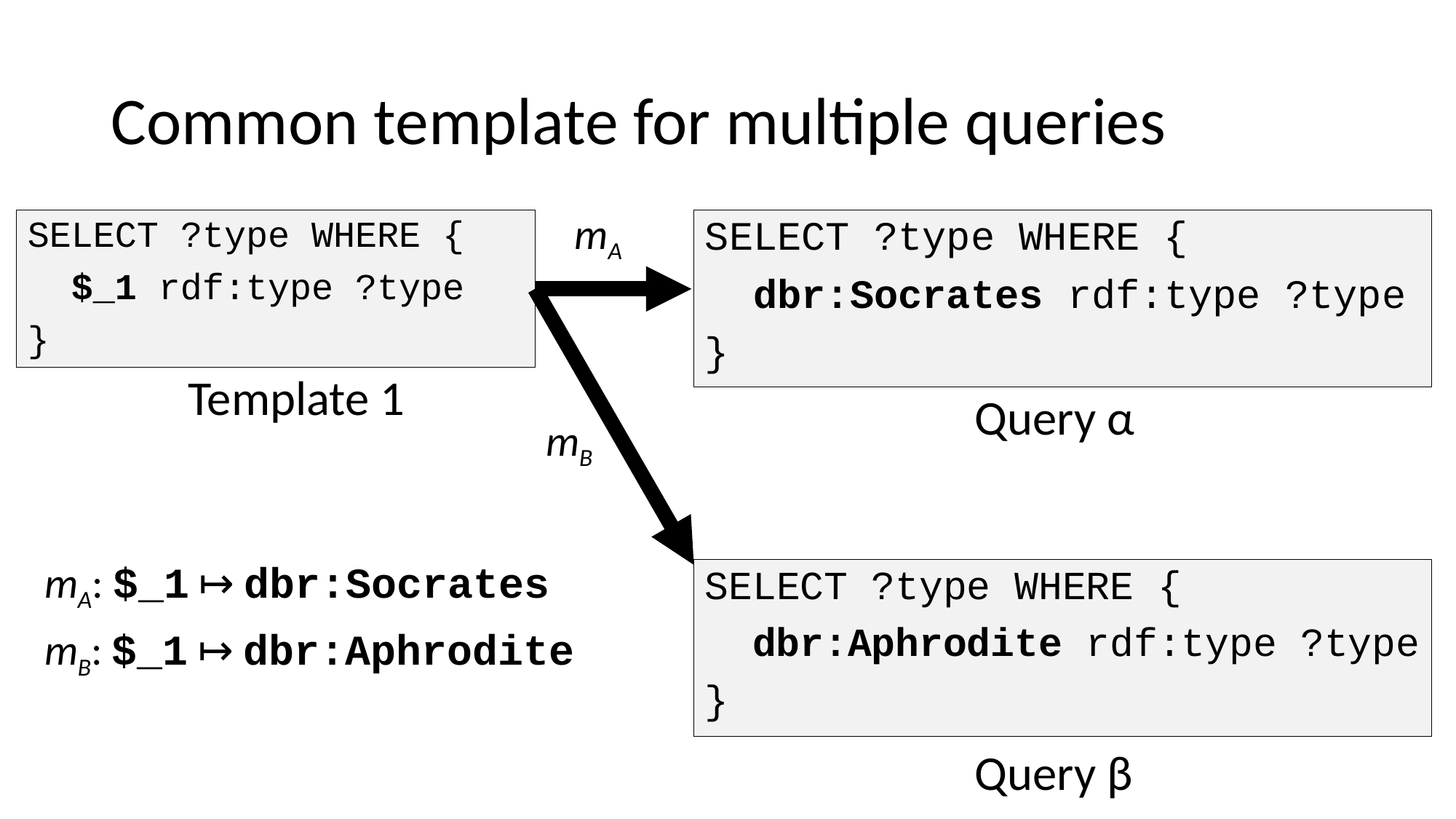

Common template for multiple queries
mA
SELECT ?type WHERE {
  $_1 rdf:type ?type
}
SELECT ?type WHERE {
  dbr:Socrates rdf:type ?type
}

# Template 1
Query α
mB
mA: $_1 ↦ dbr:Socrates
mB: $_1 ↦ dbr:Aphrodite

SELECT ?type WHERE {
  dbr:Aphrodite rdf:type ?type
}

Query β